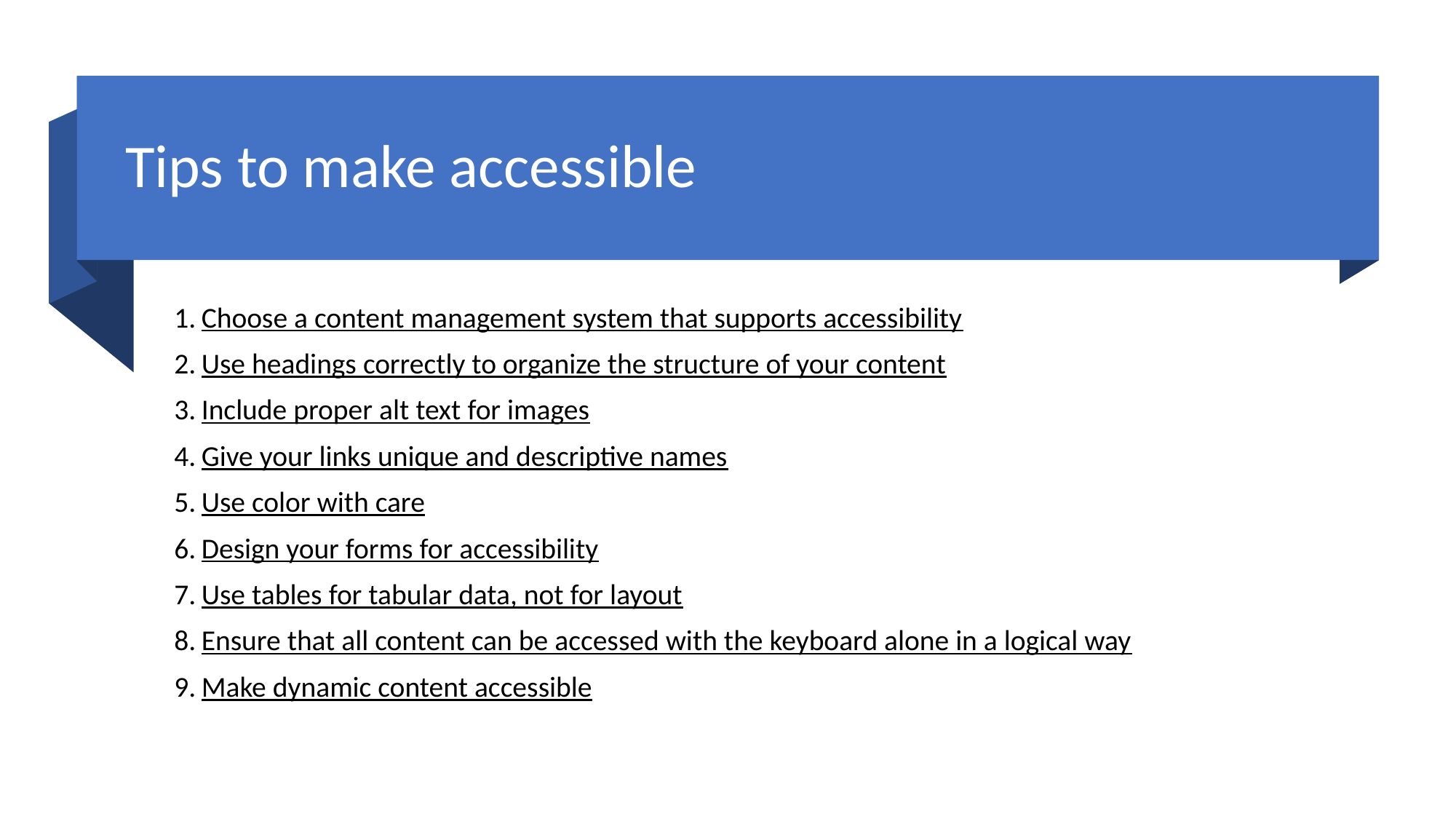

# Tips to make accessible

Choose a content management system that supports accessibility
Use headings correctly to organize the structure of your content
Include proper alt text for images
Give your links unique and descriptive names
Use color with care
Design your forms for accessibility
Use tables for tabular data, not for layout
Ensure that all content can be accessed with the keyboard alone in a logical way
Make dynamic content accessible